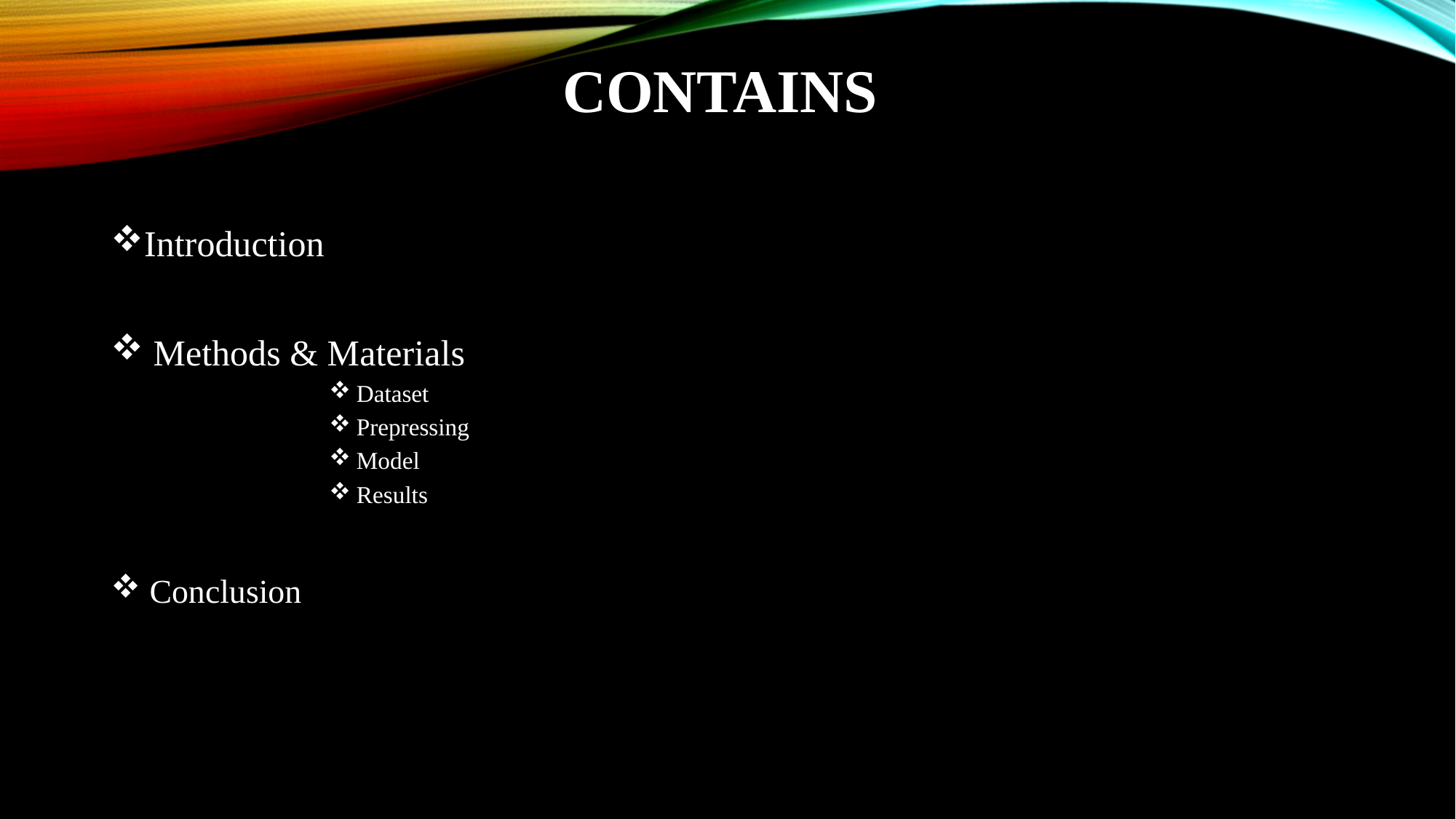

# Contains

Introduction

 Methods & Materials
Dataset
Prepressing
Model
Results

 Conclusion